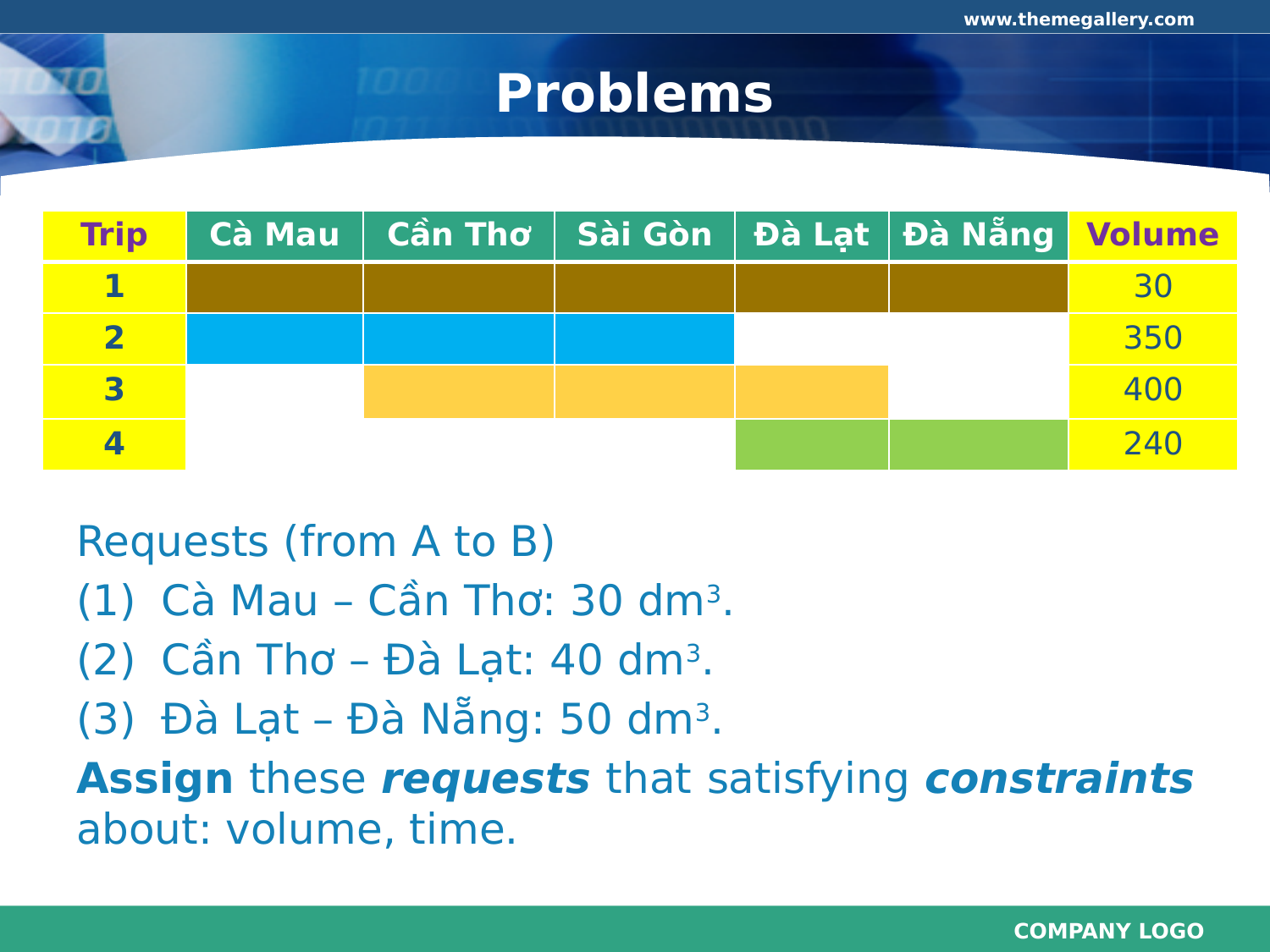

# Problems
| Trip | Cà Mau | Cần Thơ | Sài Gòn | Đà Lạt | Đà Nẵng | Volume |
| --- | --- | --- | --- | --- | --- | --- |
| 1 |  |  |  |  |  | 30 |
| 2 |  |  |  |  |  | 350 |
| 3 |  |  |  |  |  | 400 |
| 4 |  |  |  |  |  | 240 |
Requests (from A to B)
 Cà Mau – Cần Thơ: 30 dm3.
 Cần Thơ – Đà Lạt: 40 dm3.
 Đà Lạt – Đà Nẵng: 50 dm3.
Assign these requests that satisfying constraints about: volume, time.